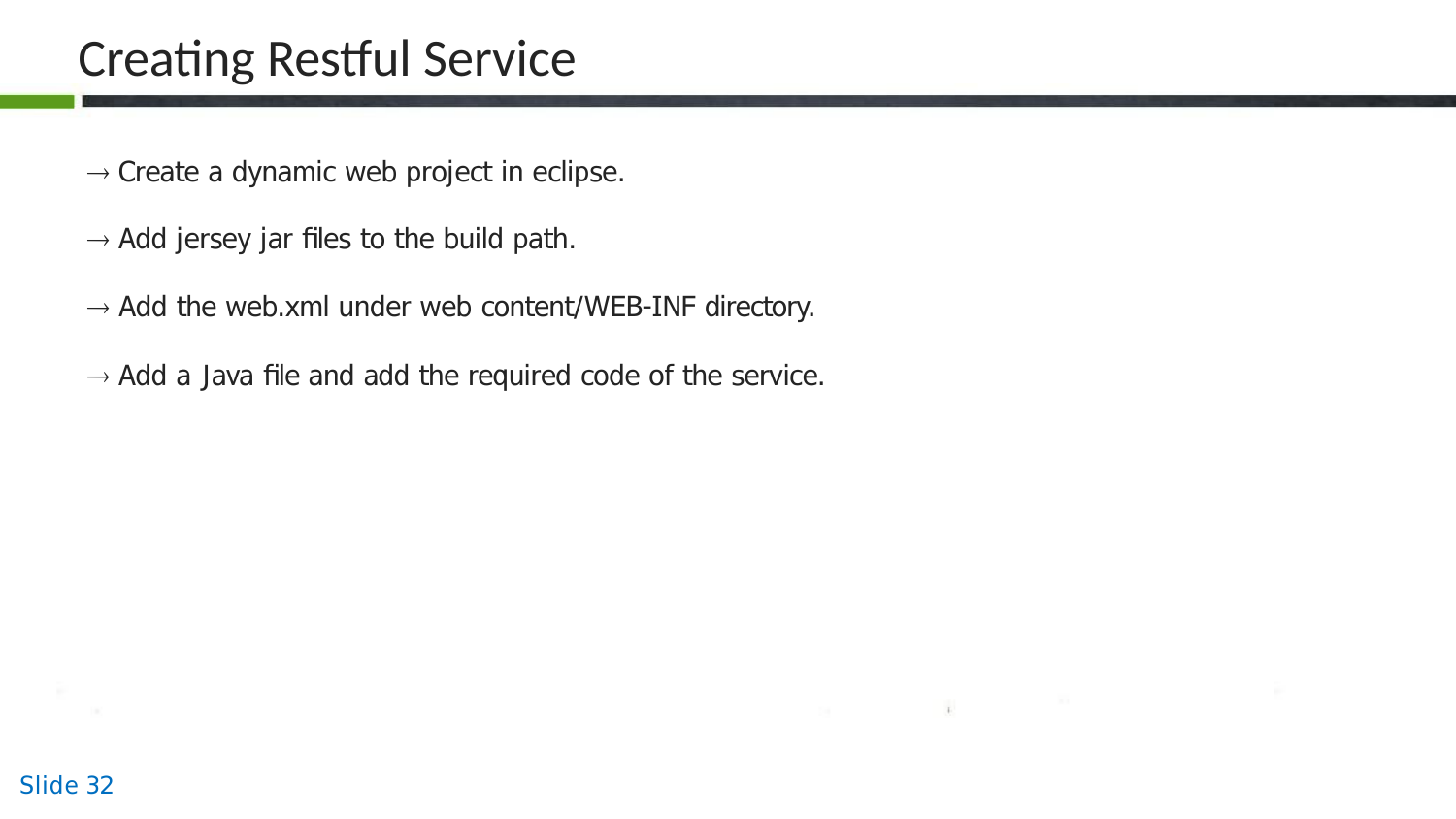

# Creating Restful Service

→ Create a dynamic web project in eclipse.

→ Add jersey jar files to the build path.

→ Add the web.xml under web content/WEB-INF directory.

→ Add a Java file and add the required code of the service.
Slide 32